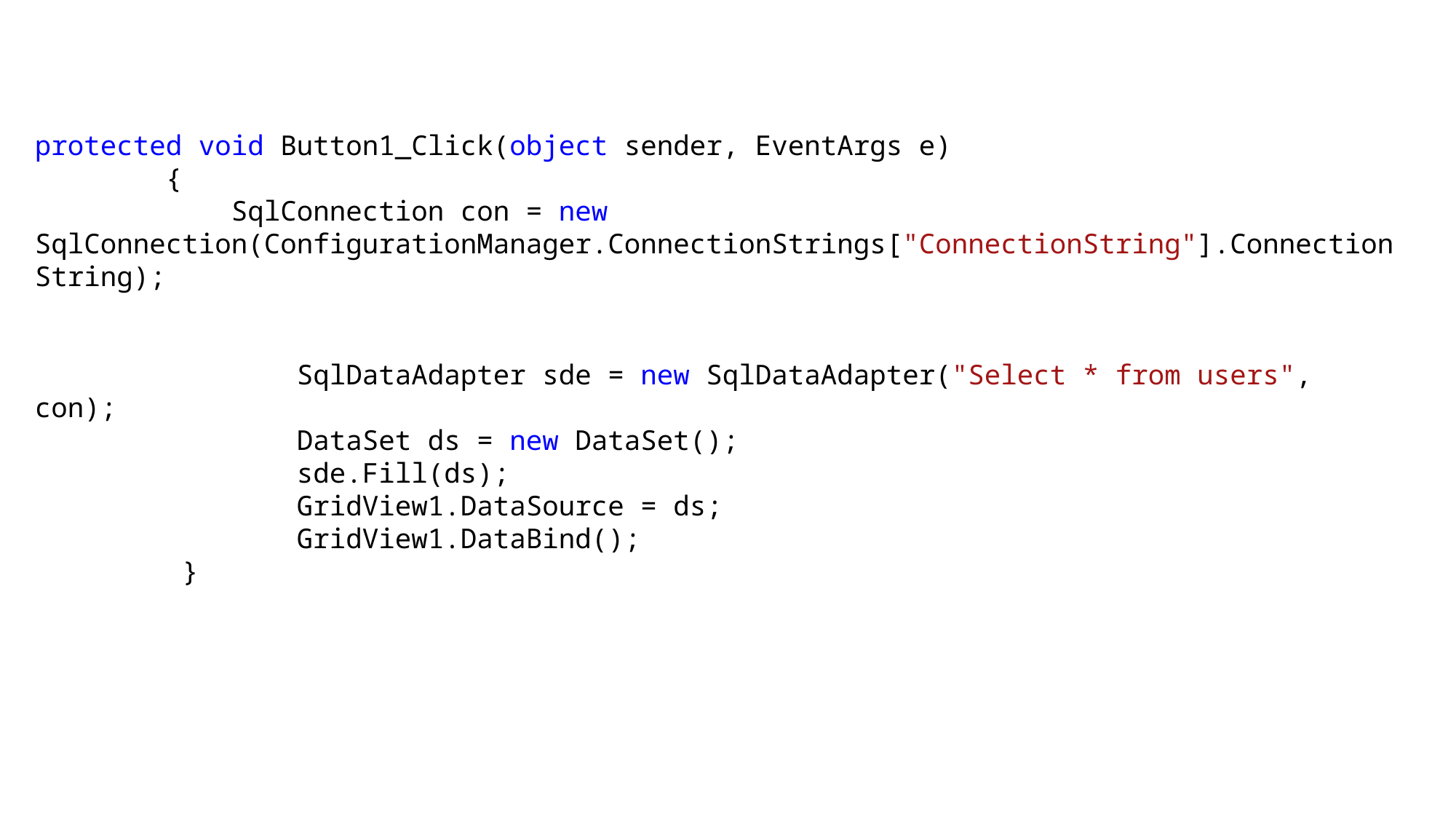

protected void Button1_Click(object sender, EventArgs e)
        {
            SqlConnection con = new SqlConnection(ConfigurationManager.ConnectionStrings["ConnectionString"].ConnectionString);

                SqlDataAdapter sde = new SqlDataAdapter("Select * from users", con);
                DataSet ds = new DataSet();
                sde.Fill(ds);
                GridView1.DataSource = ds;
                GridView1.DataBind();
         }